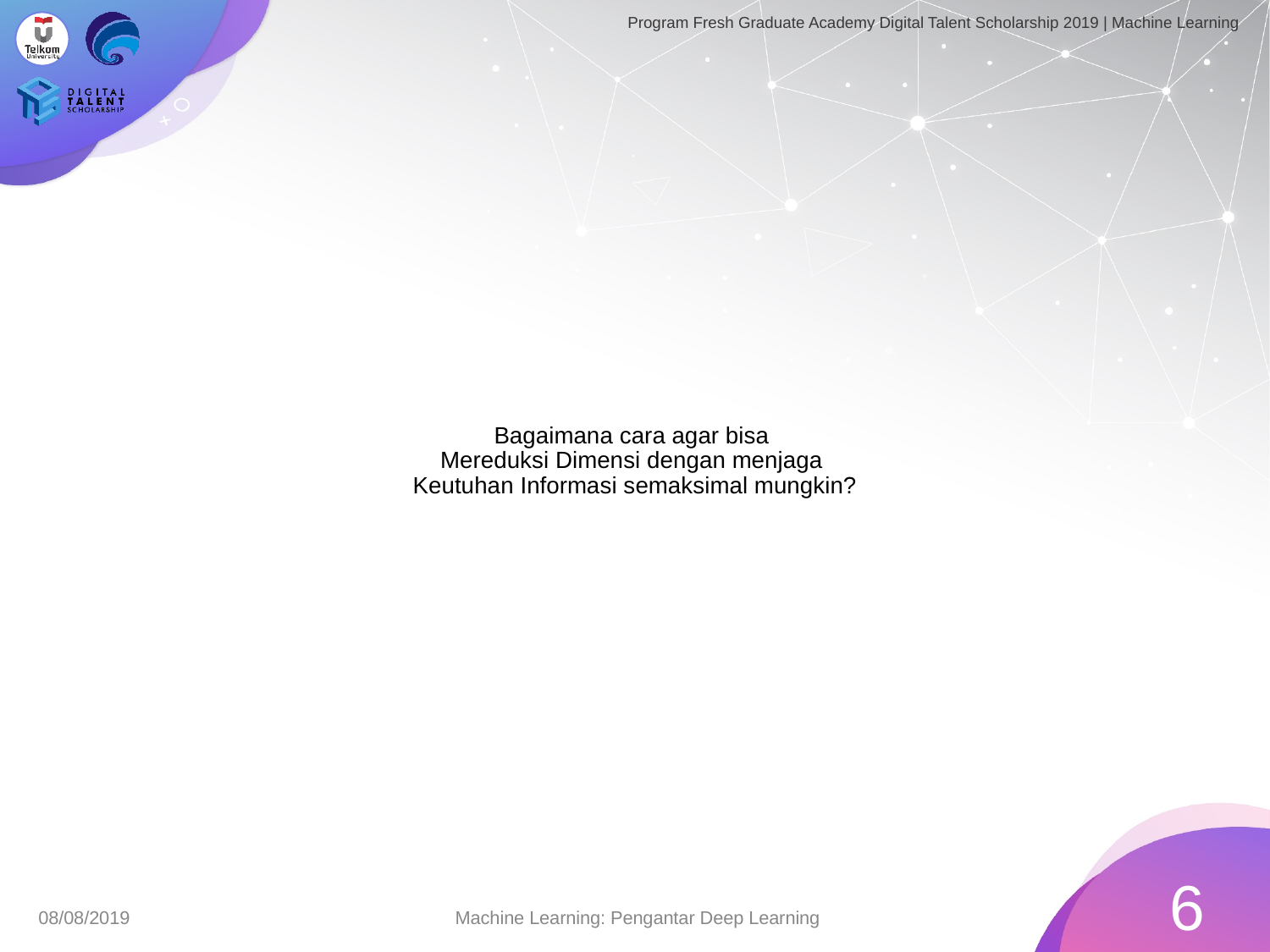

# Bagaimana cara agar bisa Mereduksi Dimensi dengan menjaga Keutuhan Informasi semaksimal mungkin?
6
Machine Learning: Pengantar Deep Learning
08/08/2019